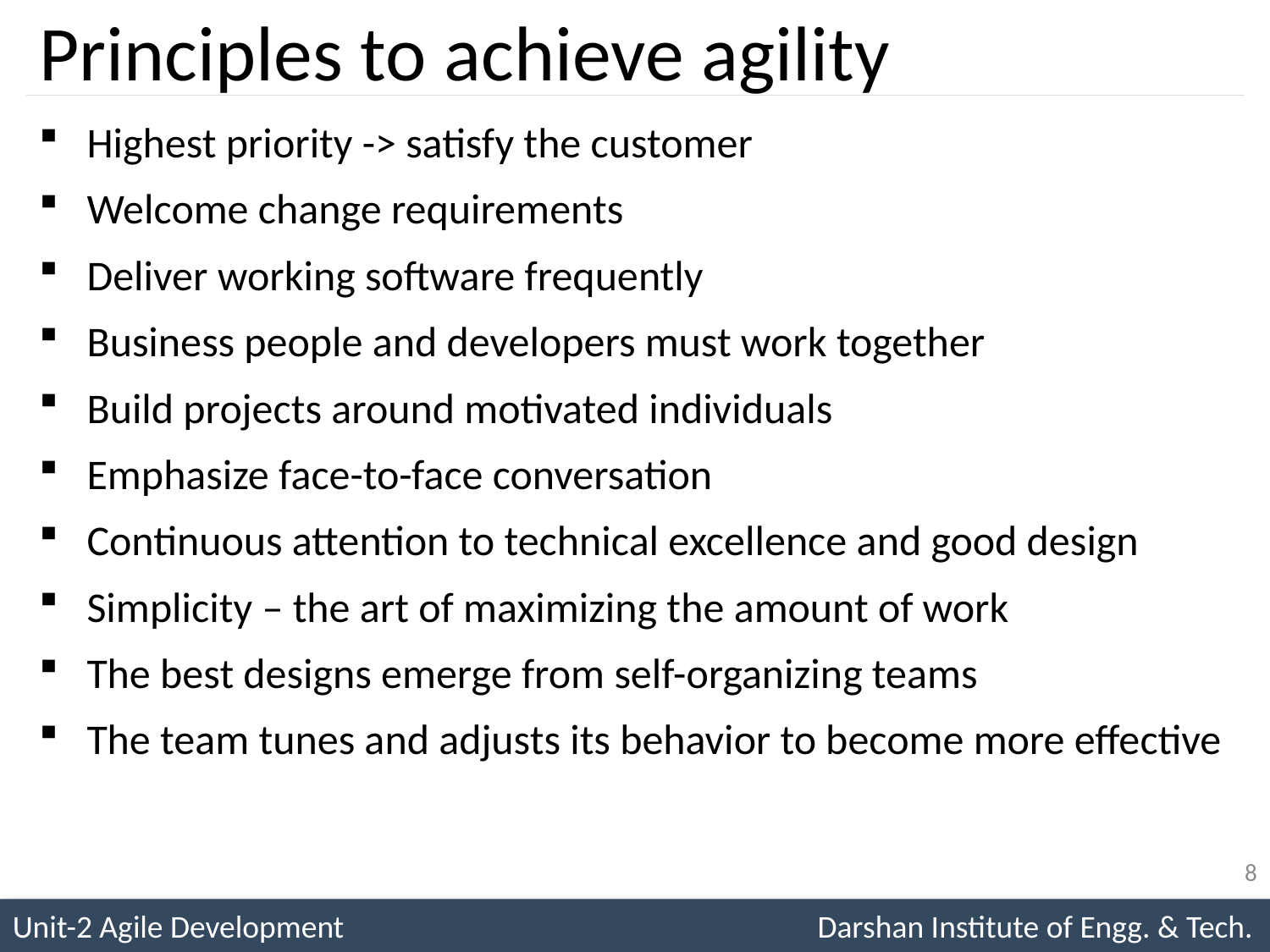

# Principles to achieve agility
Highest priority -> satisfy the customer
Welcome change requirements
Deliver working software frequently
Business people and developers must work together
Build projects around motivated individuals
Emphasize face-to-face conversation
Continuous attention to technical excellence and good design
Simplicity – the art of maximizing the amount of work
The best designs emerge from self-organizing teams
The team tunes and adjusts its behavior to become more effective
8